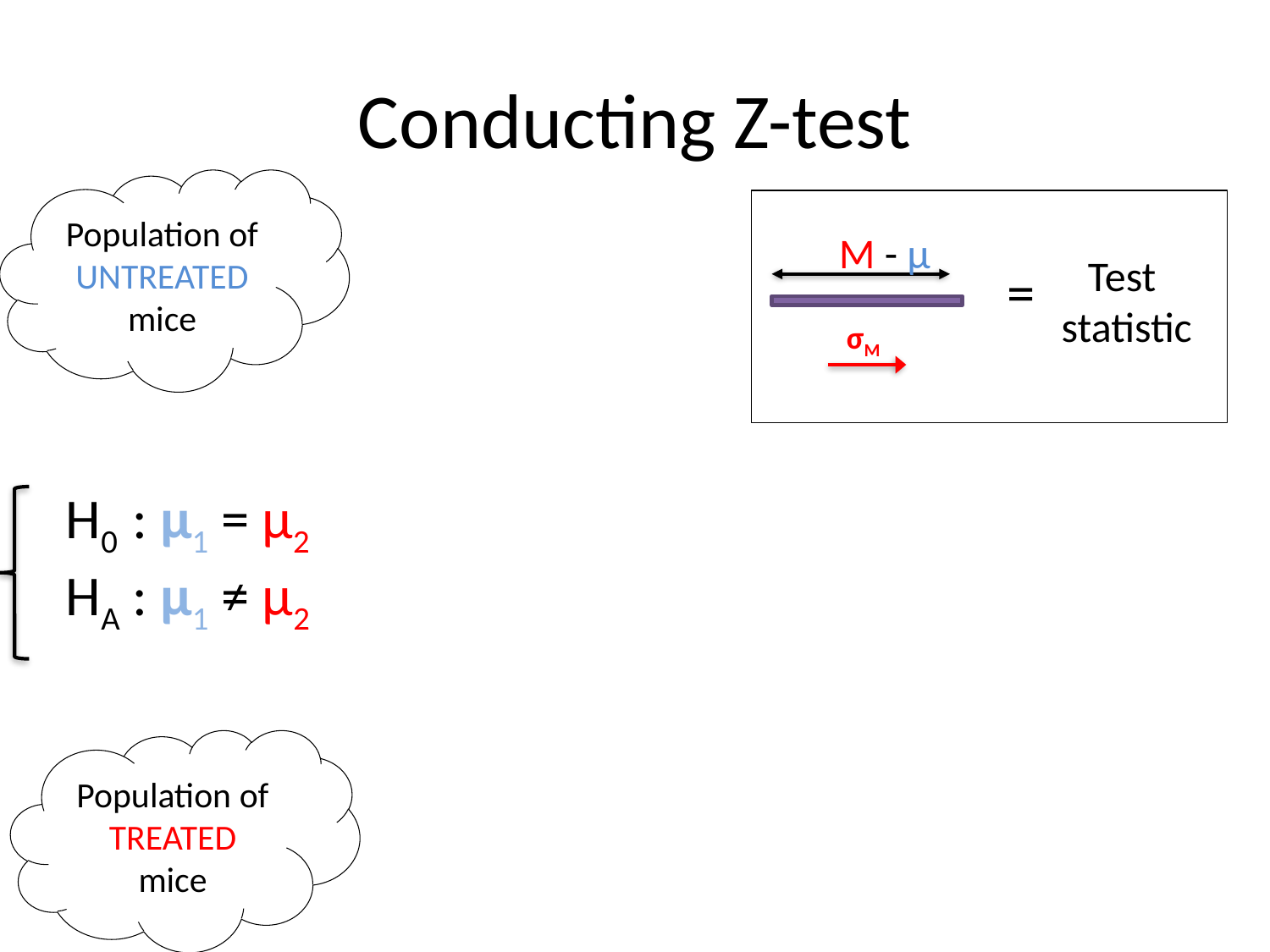

# Conducting Z-test
Population of UNTREATED mice

M - µ

σM
Test
statistic
=
H0  : µ1 = µ2
HA : µ1 ≠ µ2

Population of TREATED mice